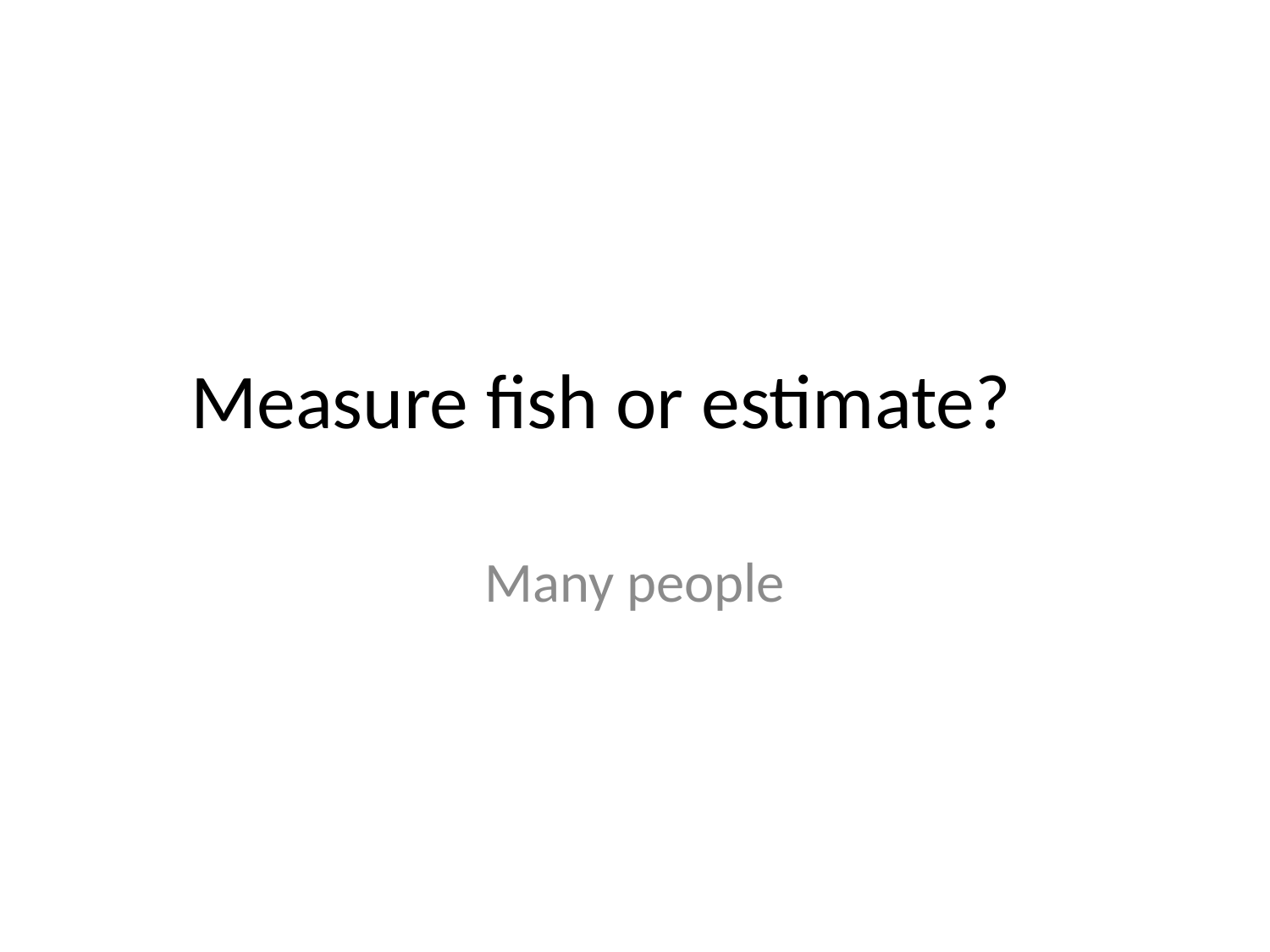

# Measure fish or estimate?
Many people